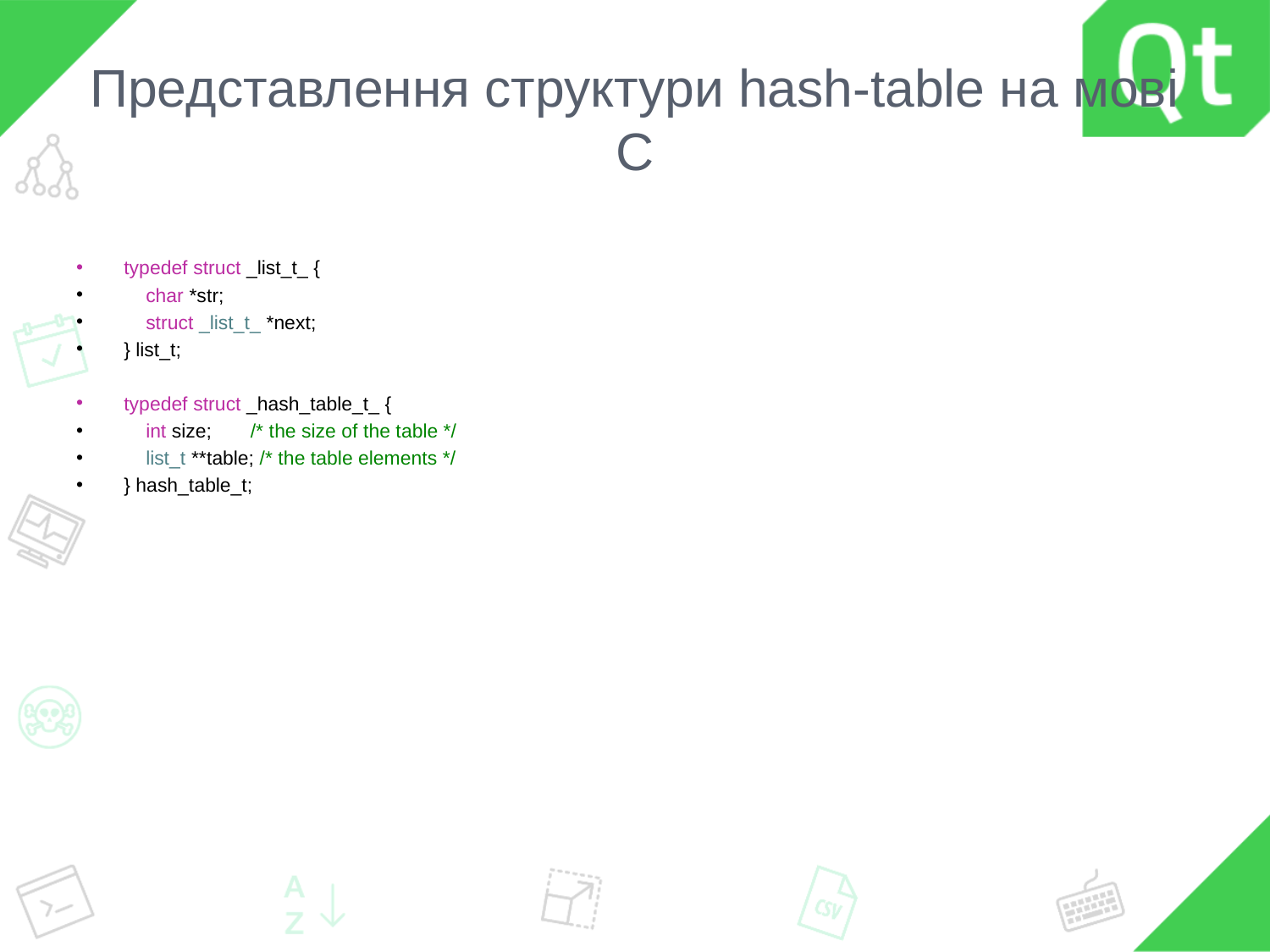

# Представлення структури hash-table на мові С

typedef struct _list_t_ {
    char *str;
    struct _list_t_ *next;
} list_t;

typedef struct _hash_table_t_ {
    int size;       /* the size of the table */
    list_t **table; /* the table elements */
} hash_table_t;
23